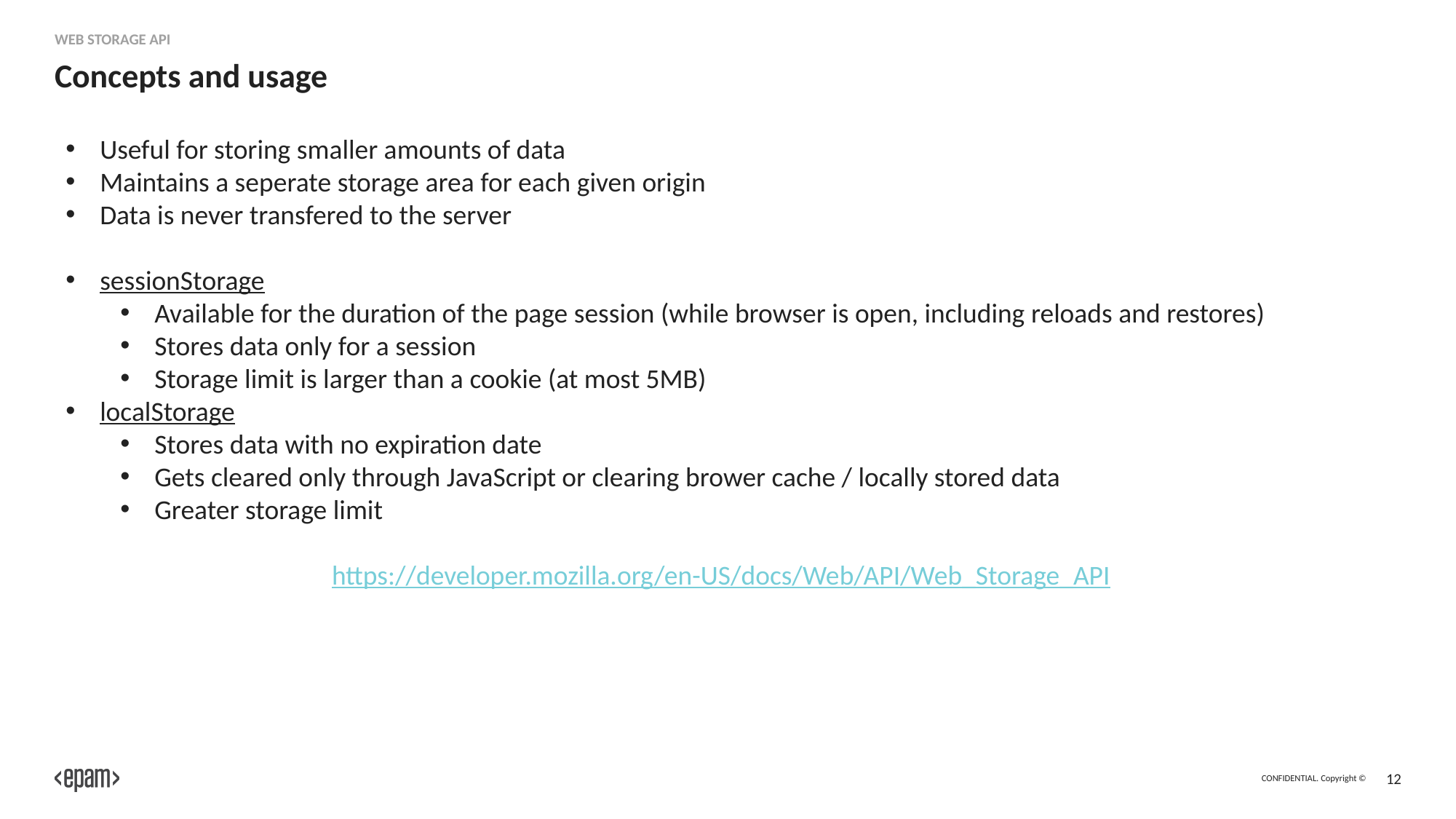

Web Storage API
# Concepts and usage
Useful for storing smaller amounts of data
Maintains a seperate storage area for each given origin
Data is never transfered to the server

sessionStorage
Available for the duration of the page session (while browser is open, including reloads and restores)
Stores data only for a session
Storage limit is larger than a cookie (at most 5MB)
localStorage
Stores data with no expiration date
Gets cleared only through JavaScript or clearing brower cache / locally stored data
Greater storage limit

https://developer.mozilla.org/en-US/docs/Web/API/Web_Storage_API